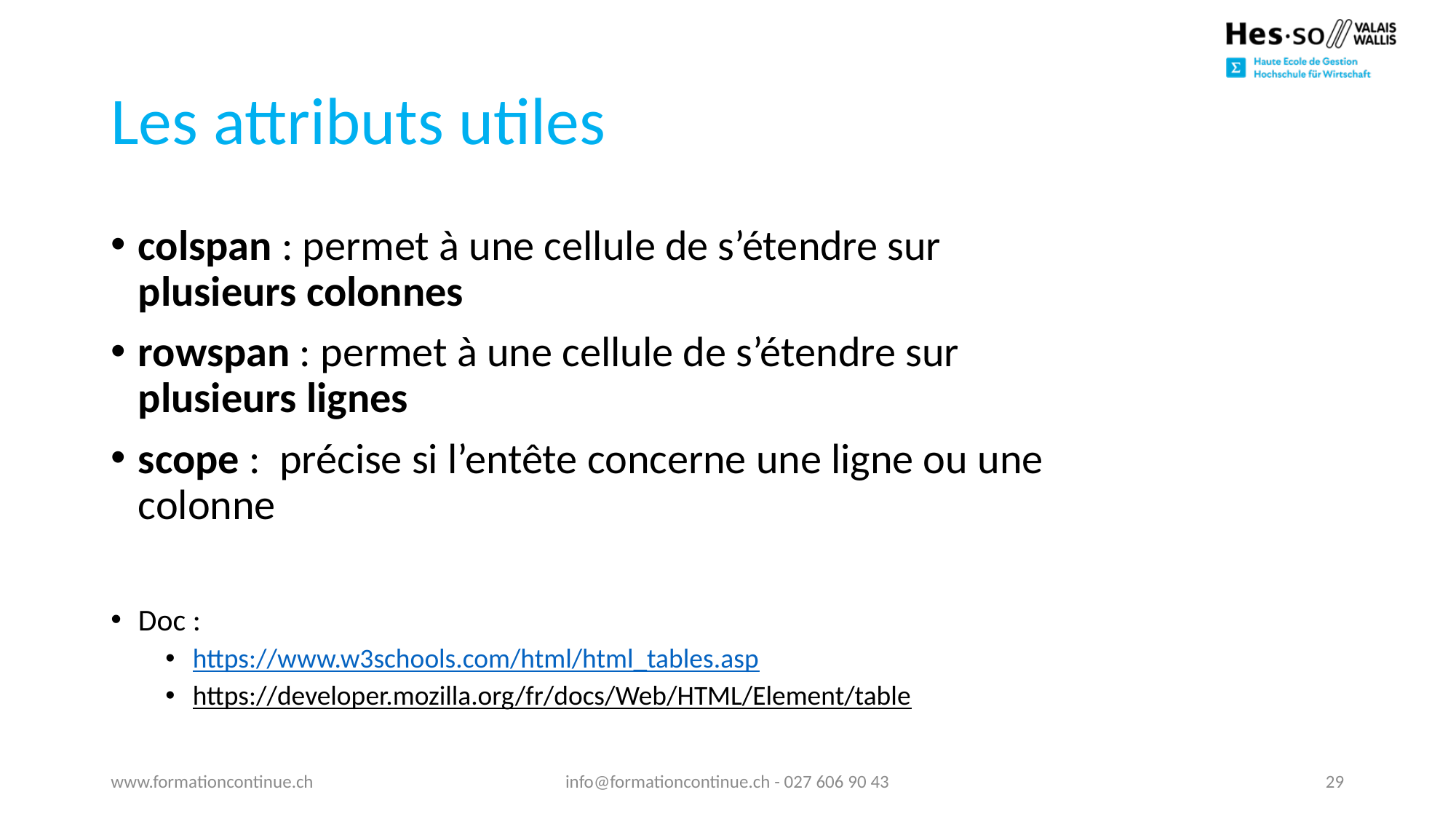

# Les attributs utiles
colspan : permet à une cellule de s’étendre sur plusieurs colonnes
rowspan : permet à une cellule de s’étendre sur plusieurs lignes
scope :  précise si l’entête concerne une ligne ou une colonne

Doc :
https://www.w3schools.com/html/html_tables.asp
https://developer.mozilla.org/fr/docs/Web/HTML/Element/table

www.formationcontinue.ch
info@formationcontinue.ch - 027 606 90 43
29